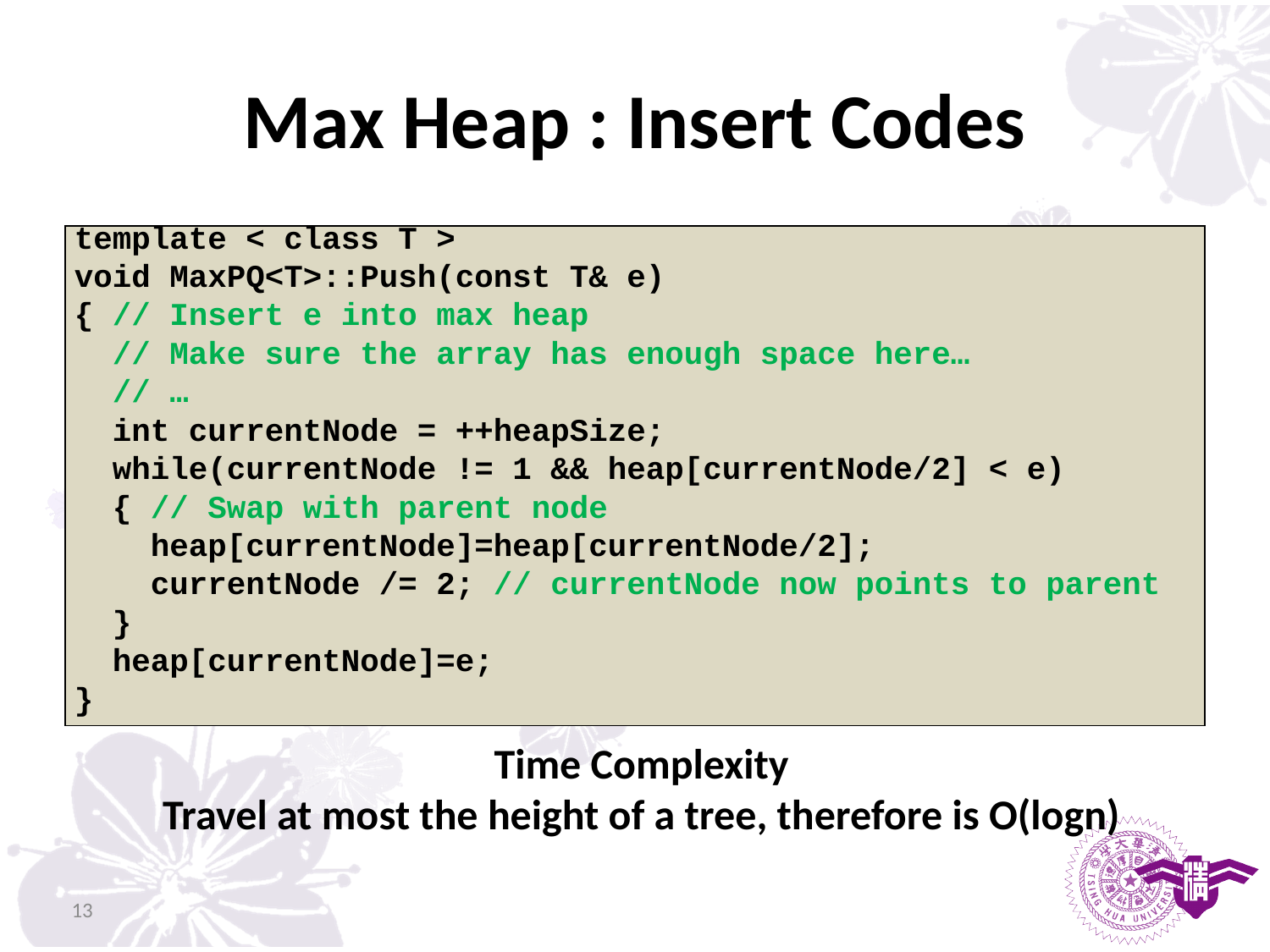

# Max Heap : Insert Codes

| template < class T > |
| --- |
| void MaxPQ<T>::Push(const T& e) |
| { // Insert e into max heap |
| // Make sure the array has enough space here… |
| // … |
| int currentNode = ++heapSize; |
| while(currentNode != 1 && heap[currentNode/2] < e) |
| { // Swap with parent node |
| heap[currentNode]=heap[currentNode/2]; |
| currentNode /= 2; // currentNode now points to parent |
| } |
| heap[currentNode]=e; |
| } |
Time Complexity
Travel at most the height of a tree, therefore is O(logn)
13